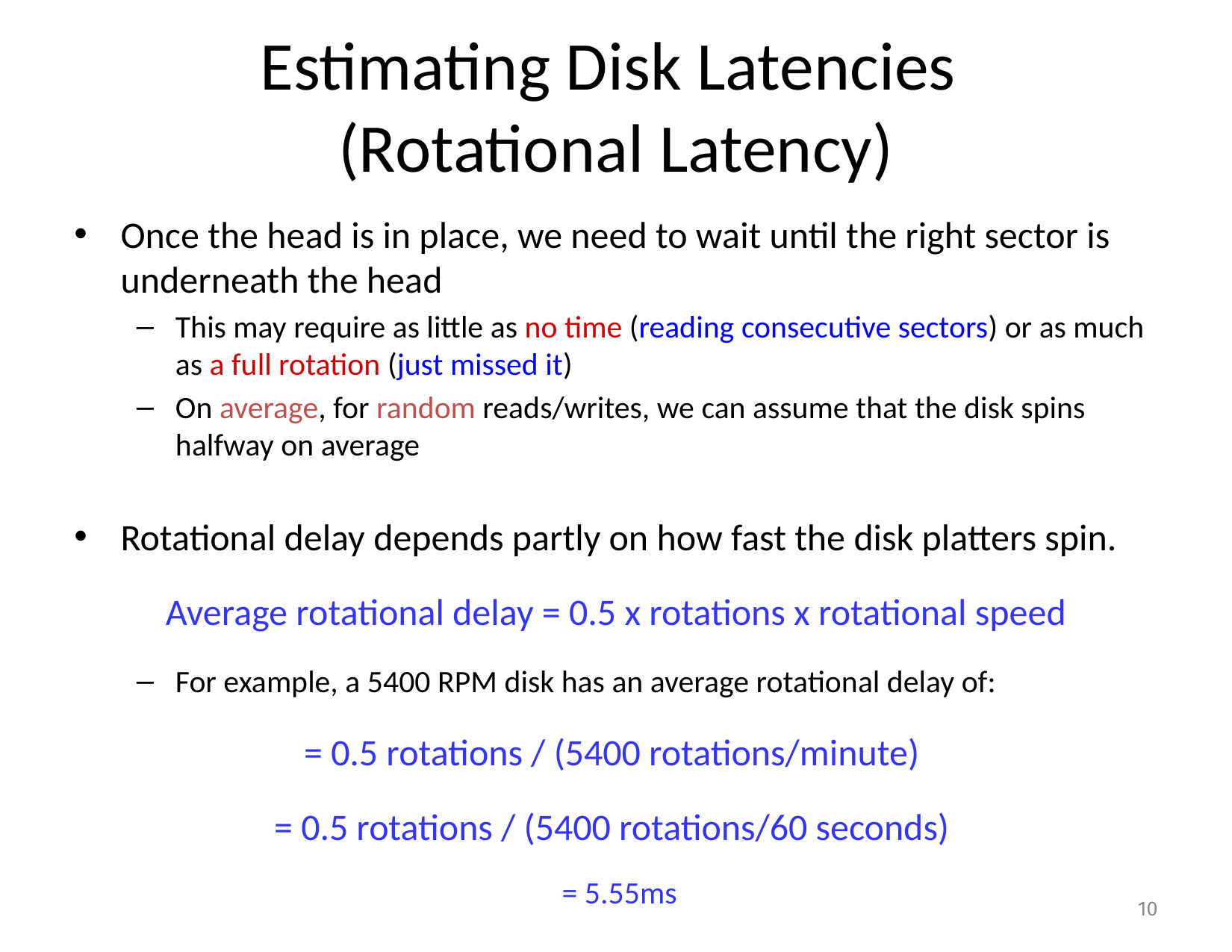

# Estimating Disk Latencies (Rotational Latency)
Once the head is in place, we need to wait until the right sector is underneath the head
This may require as little as no time (reading consecutive sectors) or as much as a full rotation (just missed it)
On average, for random reads/writes, we can assume that the disk spins halfway on average

Rotational delay depends partly on how fast the disk platters spin.
Average rotational delay = 0.5 x rotations x rotational speed
For example, a 5400 RPM disk has an average rotational delay of:
= 0.5 rotations / (5400 rotations/minute)
= 0.5 rotations / (5400 rotations/60 seconds)
 = 5.55ms

10